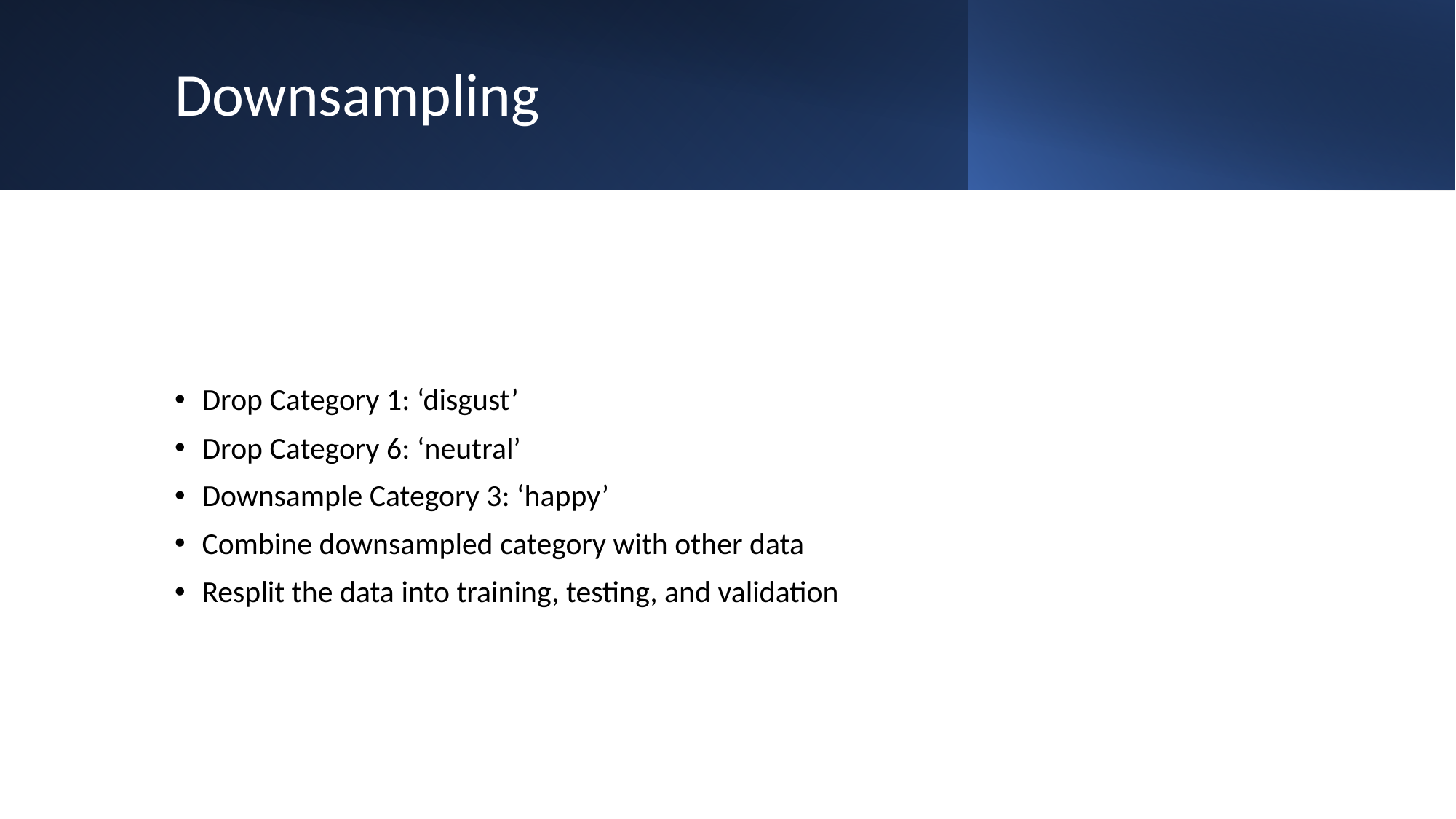

# Downsampling
Drop Category 1: ‘disgust’
Drop Category 6: ‘neutral’
Downsample Category 3: ‘happy’
Combine downsampled category with other data
Resplit the data into training, testing, and validation